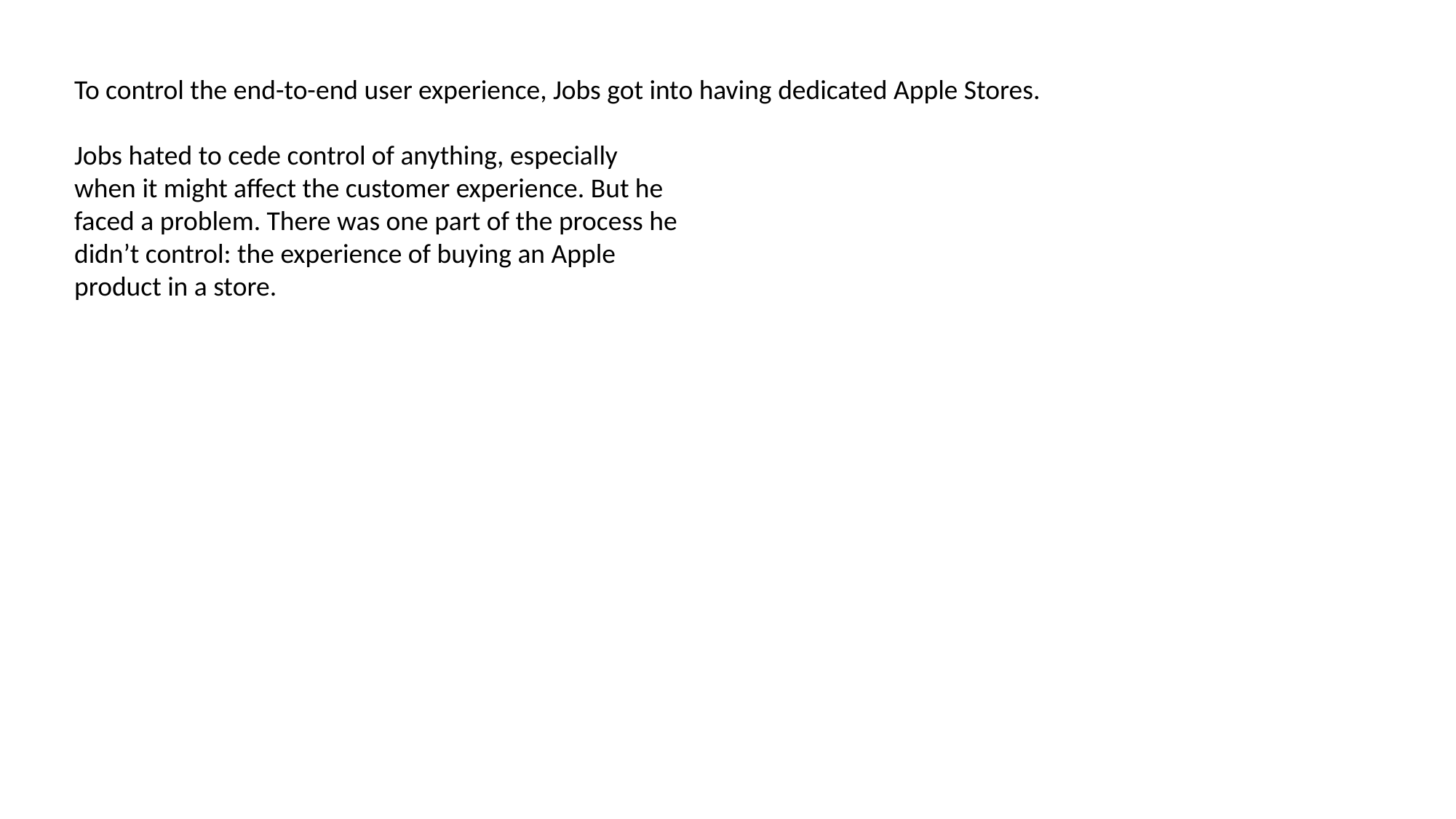

To control the end-to-end user experience, Jobs got into having dedicated Apple Stores.

Jobs hated to cede control of anything, especially
when it might affect the customer experience. But he
faced a problem. There was one part of the process he
didn’t control: the experience of buying an Apple
product in a store.